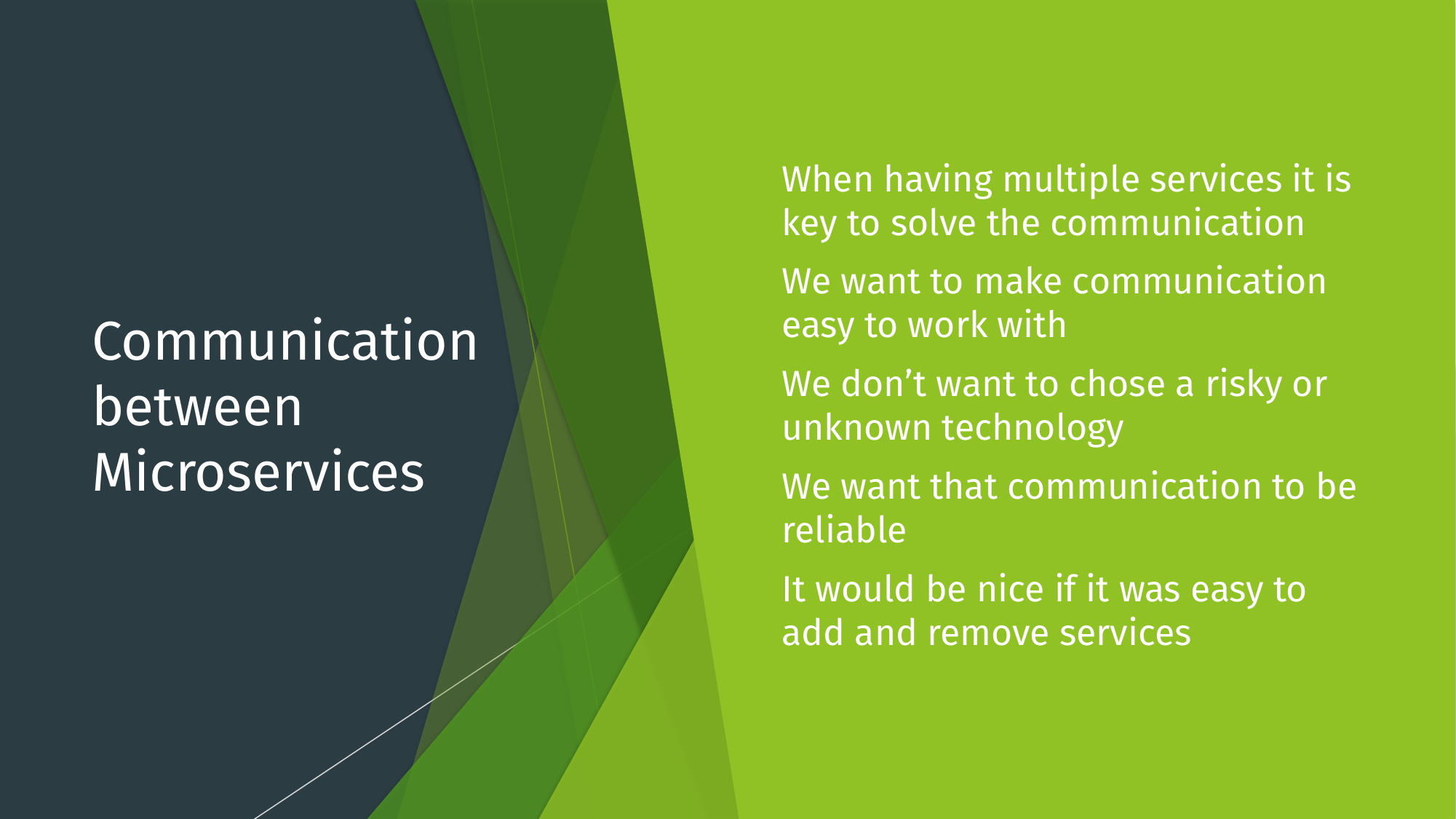

# Communication between Microservices
When having multiple services it is key to solve the communication
We want to make communication easy to work with
We don’t want to chose a risky or unknown technology
We want that communication to be reliable
It would be nice if it was easy to add and remove services